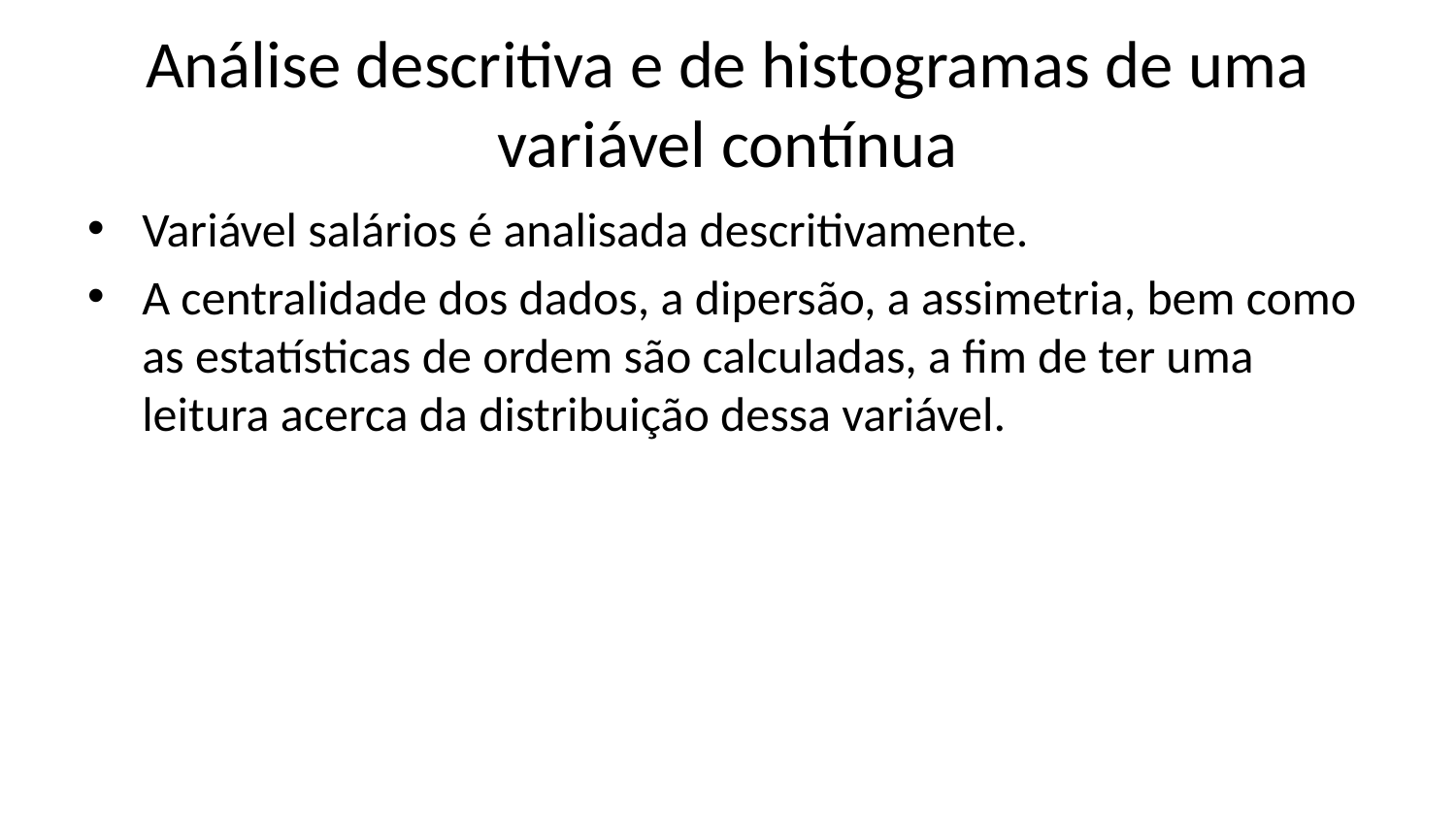

# Análise descritiva e de histogramas de uma variável contínua
Variável salários é analisada descritivamente.
A centralidade dos dados, a dipersão, a assimetria, bem como as estatísticas de ordem são calculadas, a fim de ter uma leitura acerca da distribuição dessa variável.